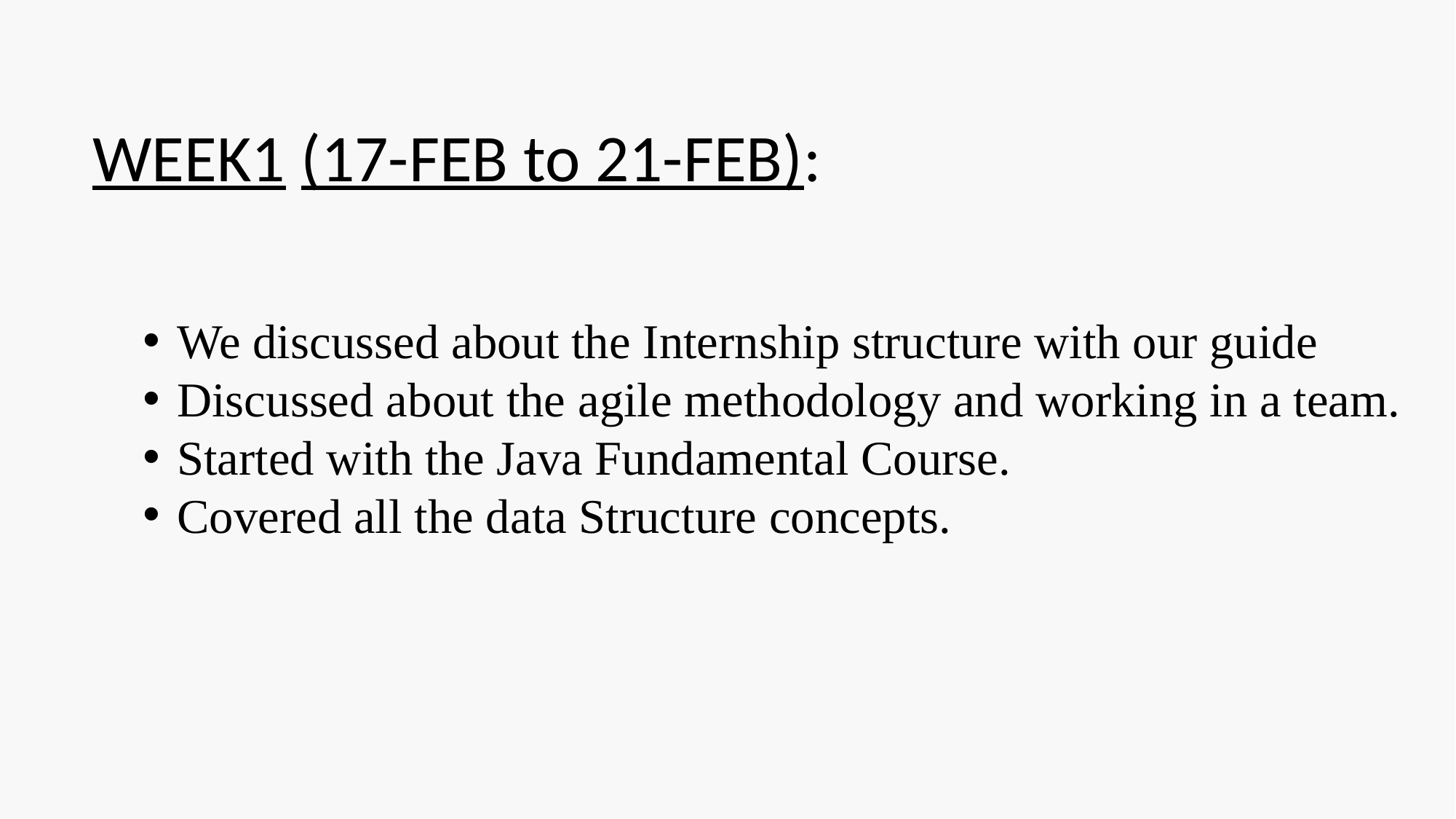

# WEEK1 (17-FEB to 21-FEB):
We discussed about the Internship structure with our guide
Discussed about the agile methodology and working in a team.
Started with the Java Fundamental Course.
Covered all the data Structure concepts.